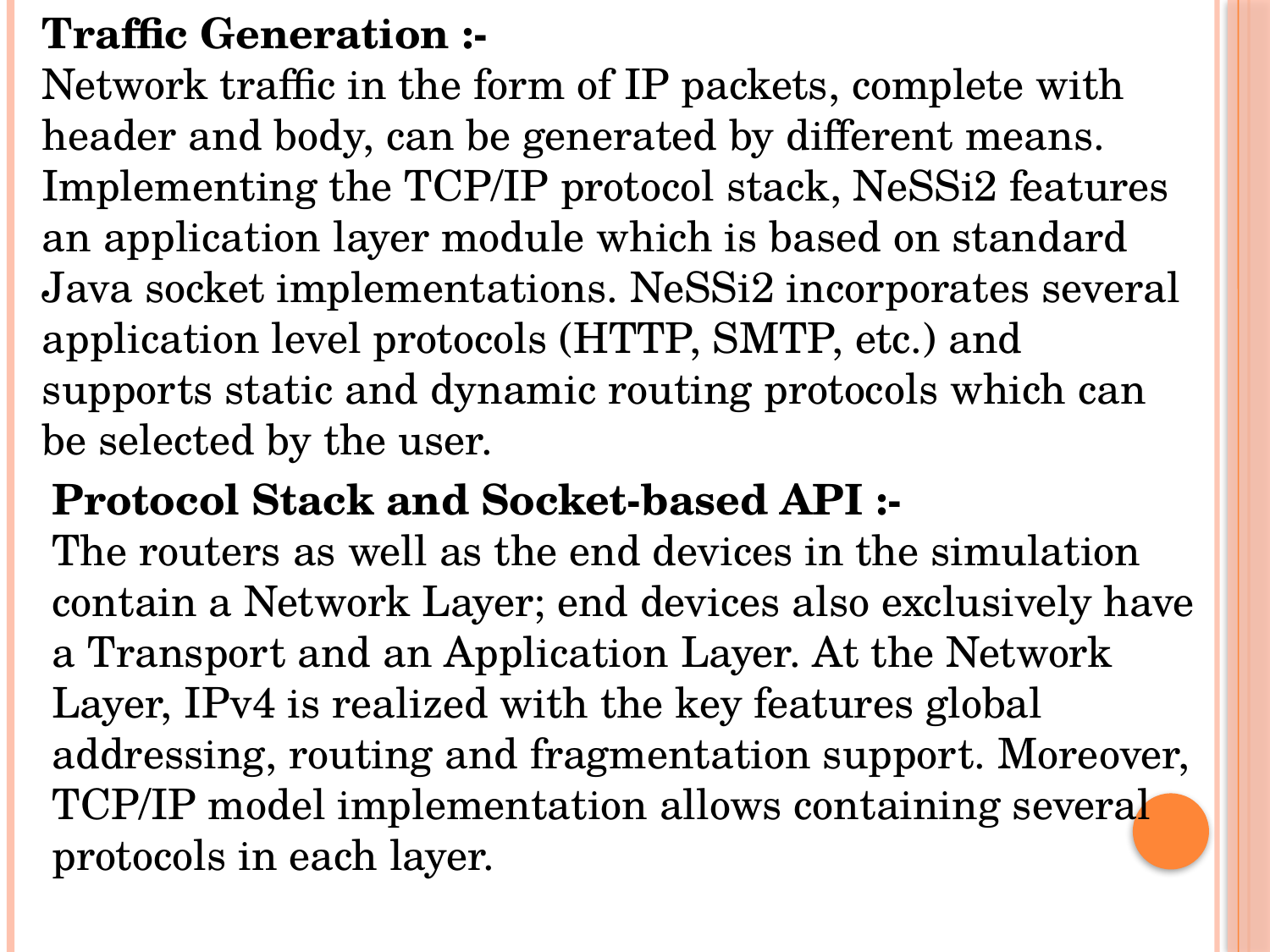

Traffic Generation :-
Network traffic in the form of IP packets, complete with header and body, can be generated by different means. Implementing the TCP/IP protocol stack, NeSSi2 features an application layer module which is based on standard Java socket implementations. NeSSi2 incorporates several application level protocols (HTTP, SMTP, etc.) and supports static and dynamic routing protocols which can be selected by the user.

Protocol Stack and Socket-based API :-
The routers as well as the end devices in the simulation contain a Network Layer; end devices also exclusively have a Transport and an Application Layer. At the Network Layer, IPv4 is realized with the key features global addressing, routing and fragmentation support. Moreover, TCP/IP model implementation allows containing several protocols in each layer.